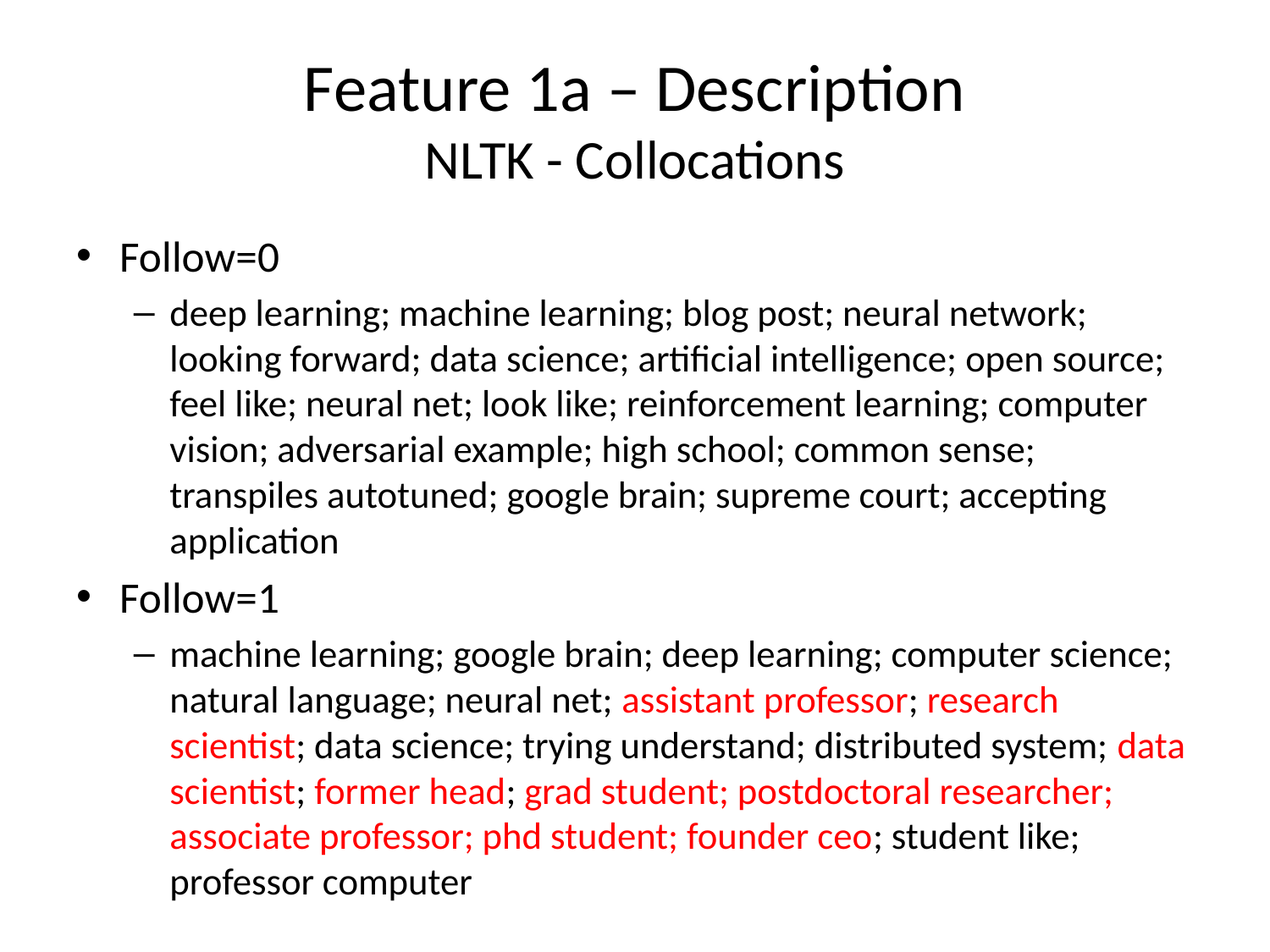

# Feature 1a – Description NLTK - Collocations
Follow=0
deep learning; machine learning; blog post; neural network; looking forward; data science; artificial intelligence; open source; feel like; neural net; look like; reinforcement learning; computer vision; adversarial example; high school; common sense; transpiles autotuned; google brain; supreme court; accepting application
Follow=1
machine learning; google brain; deep learning; computer science; natural language; neural net; assistant professor; research scientist; data science; trying understand; distributed system; data scientist; former head; grad student; postdoctoral researcher; associate professor; phd student; founder ceo; student like; professor computer